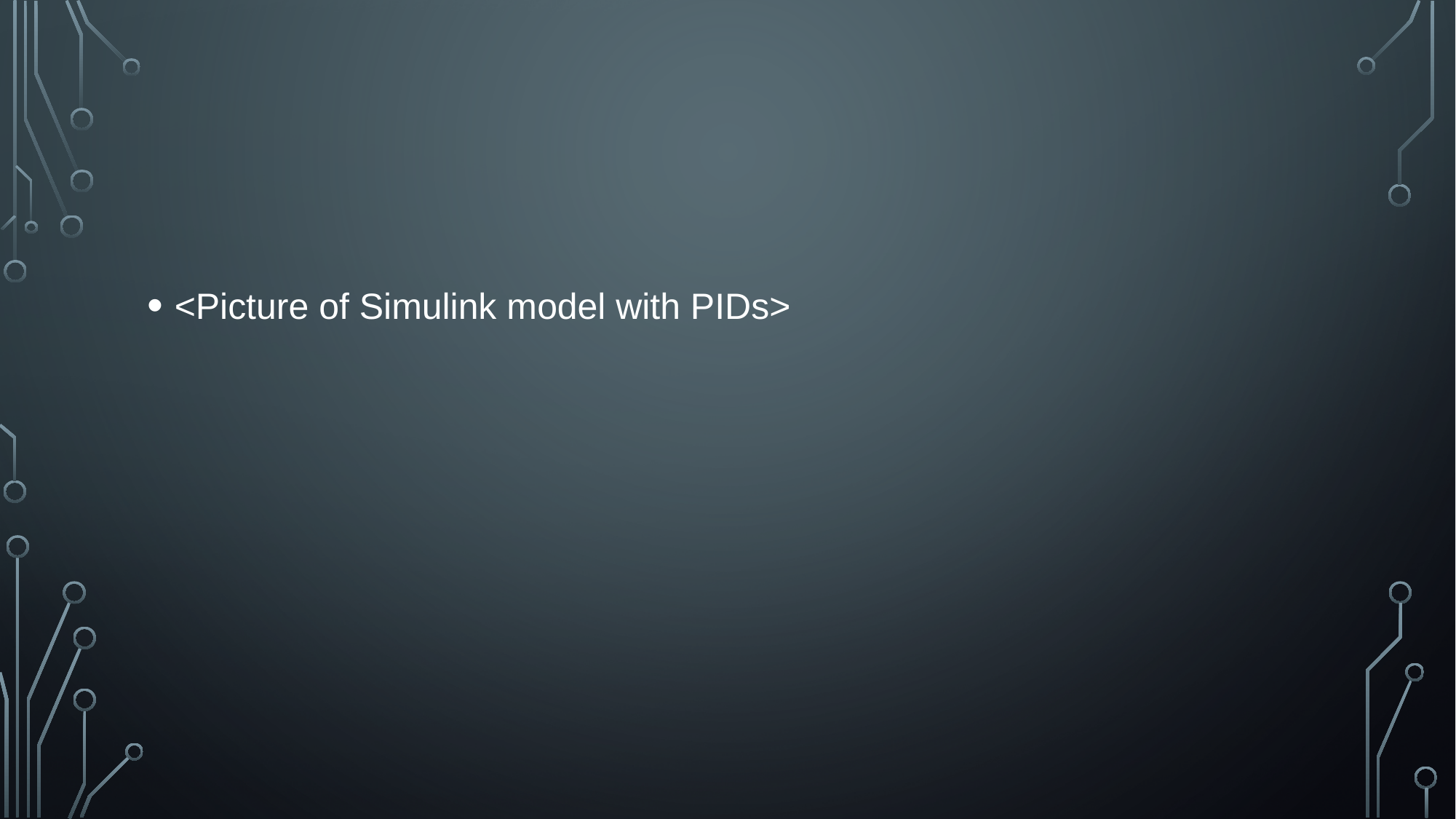

#
<Picture of Simulink model with PIDs>